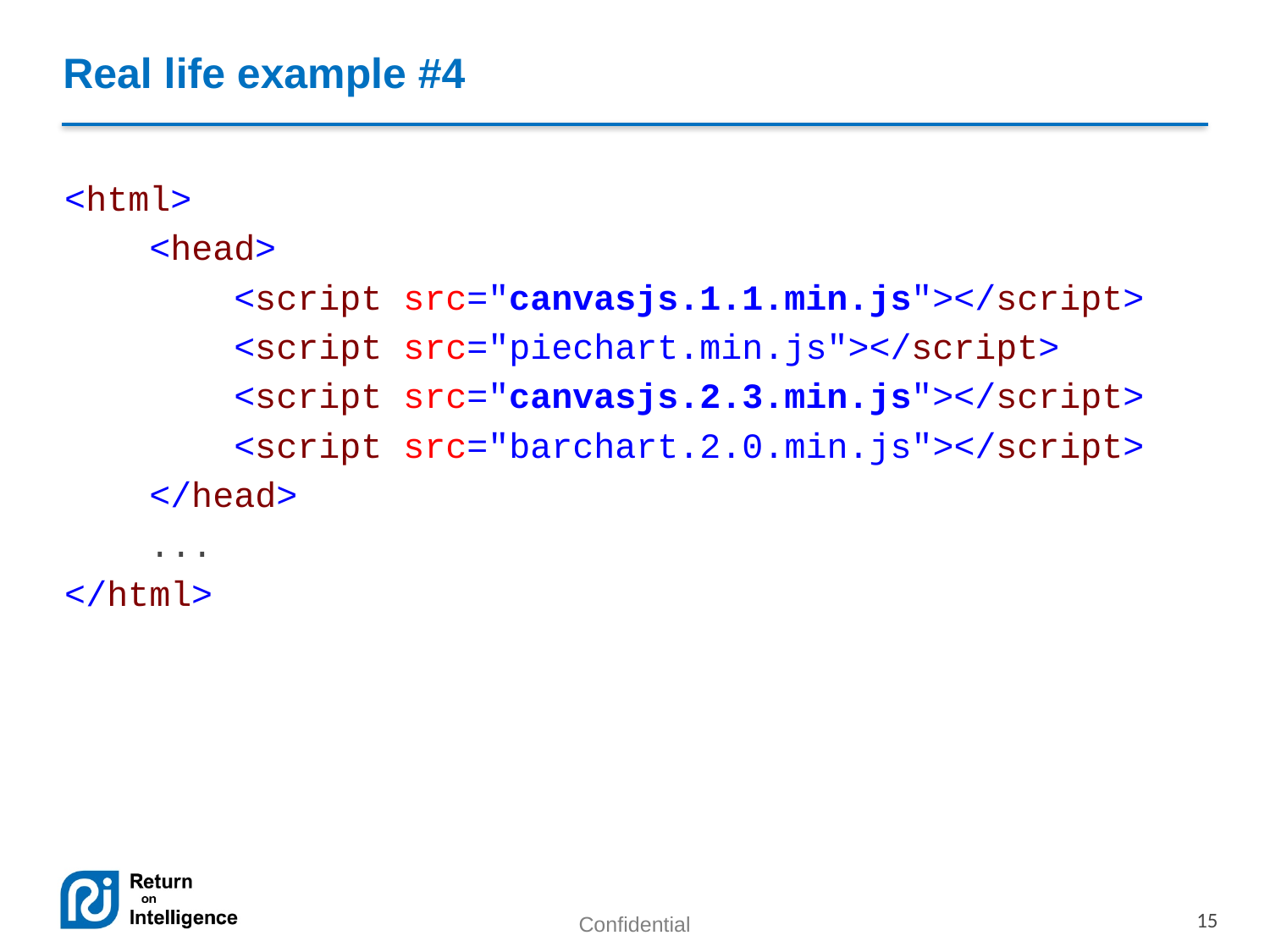

# Real life example #4
<html>
    <head>
        <script src="canvasjs.1.1.min.js"></script>
        <script src="piechart.min.js"></script>
        <script src="canvasjs.2.3.min.js"></script>
        <script src="barchart.2.0.min.js"></script>
    </head>
    ...
</html>